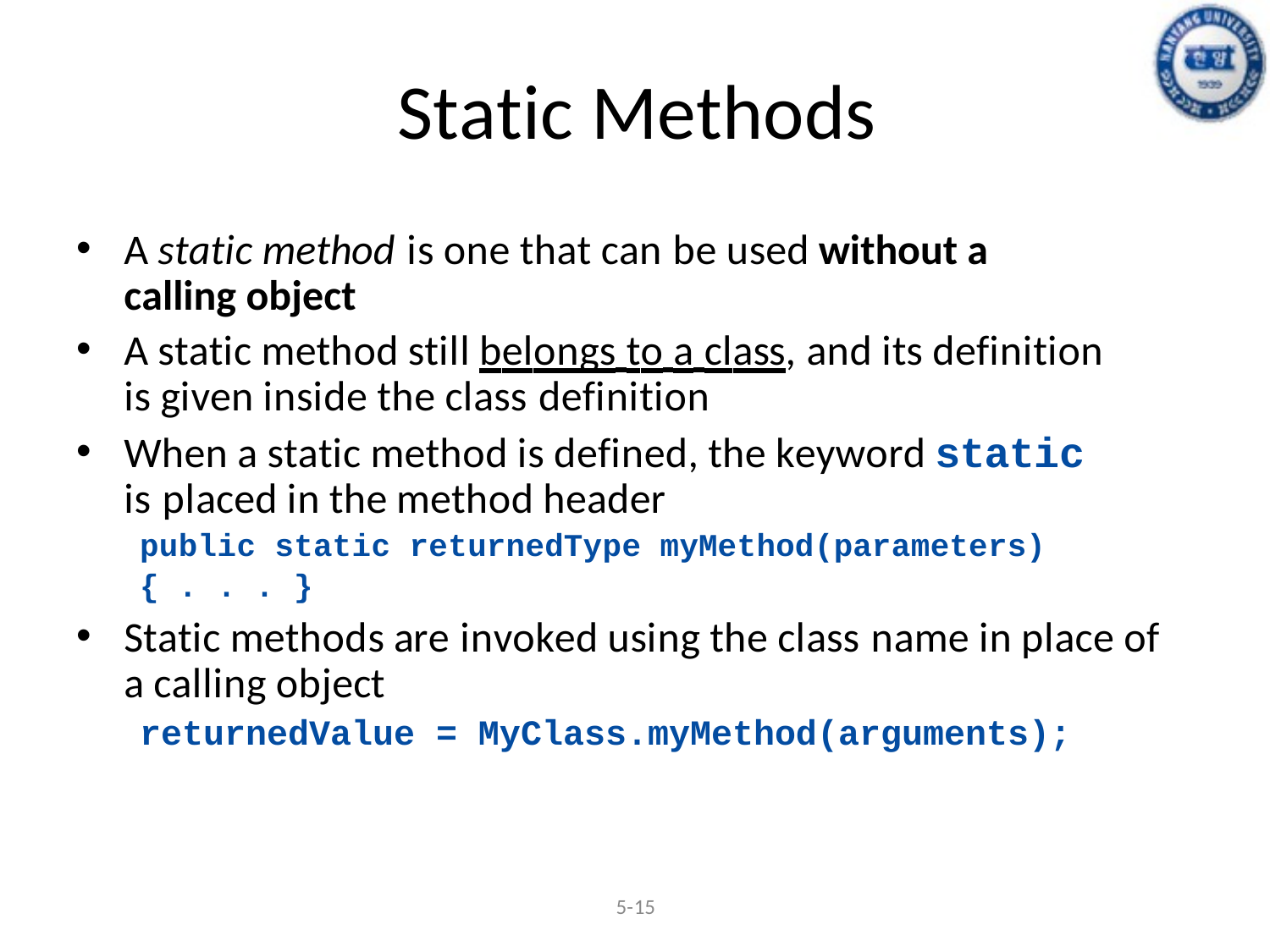

# Static Methods
A static method is one that can be used without a calling object
A static method still belongs to a class, and its definition is given inside the class definition

When a static method is defined, the keyword static is placed in the method header
public static returnedType myMethod(parameters)
{ . . . }

Static methods are invoked using the class name in place of a calling object
returnedValue = MyClass.myMethod(arguments);
5-15